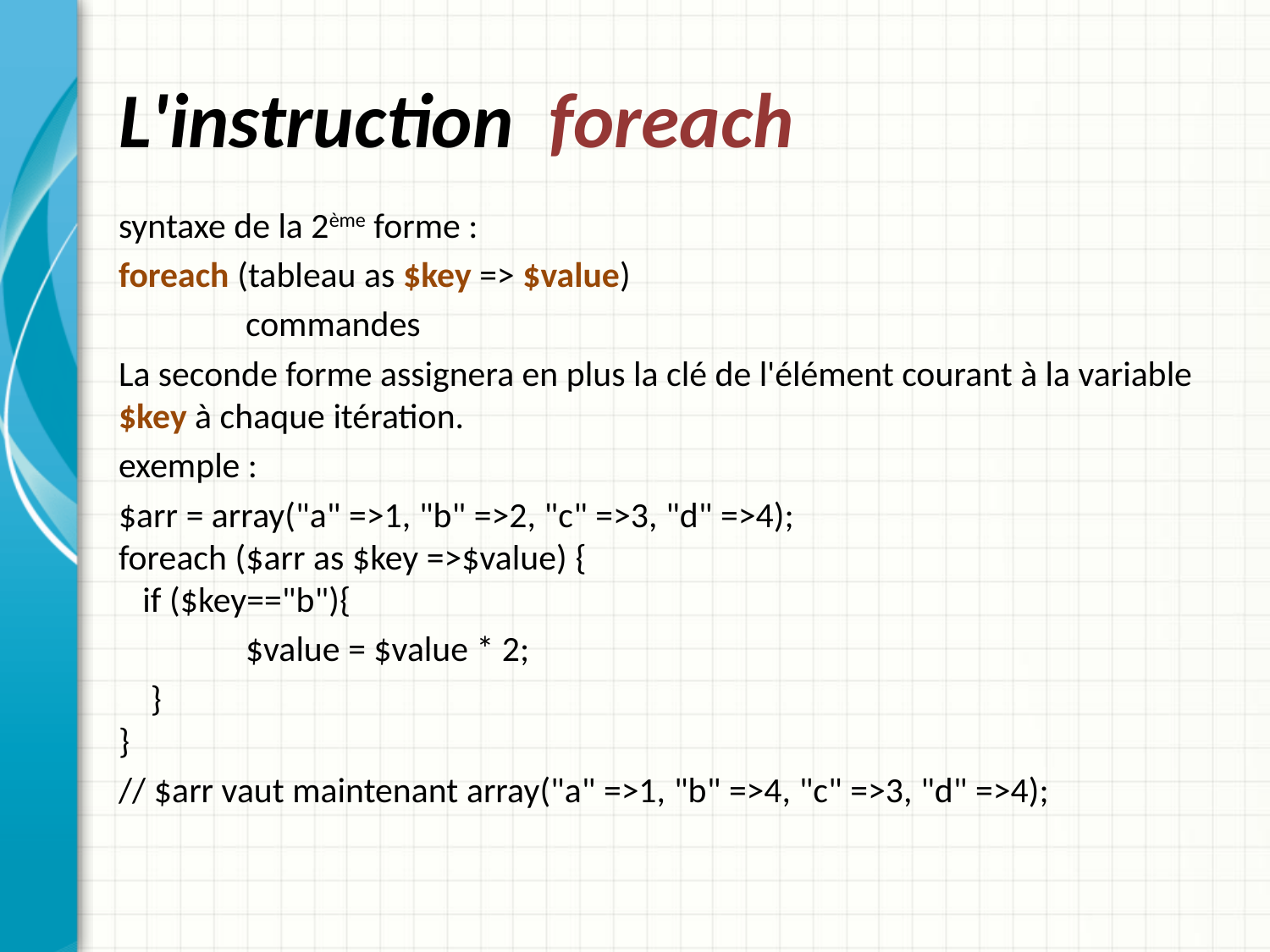

# L'instruction  foreach
syntaxe de la 2ème forme :
foreach (tableau as $key => $value)
	commandes
La seconde forme assignera en plus la clé de l'élément courant à la variable $key à chaque itération.
exemple :
$arr = array("a" =>1, "b" =>2, "c" =>3, "d" =>4);
foreach ($arr as $key =>$value) {
   if ($key=="b"){
	$value = $value * 2;
    }
}
// $arr vaut maintenant array("a" =>1, "b" =>4, "c" =>3, "d" =>4);